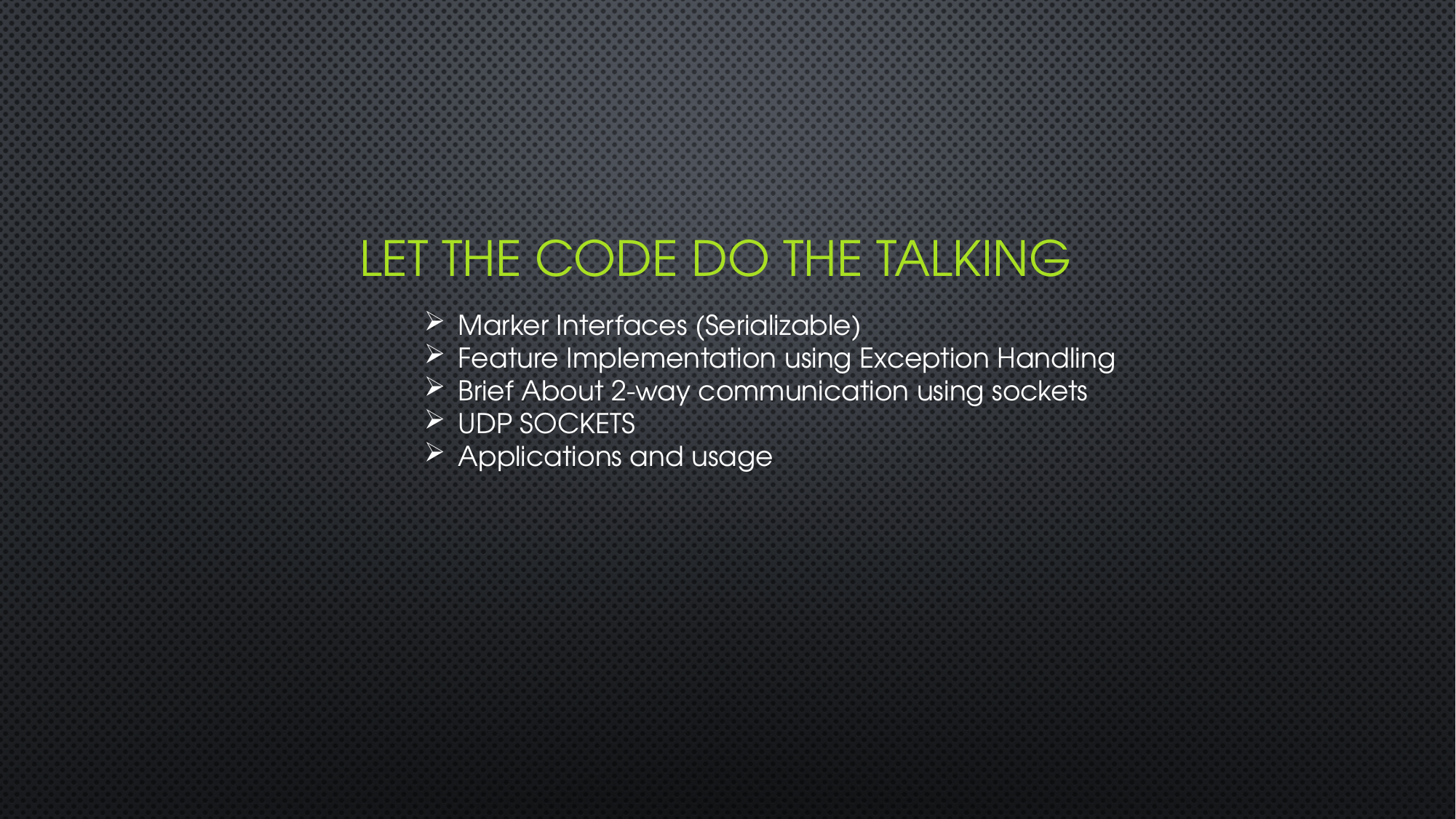

# LET THE CODE DO THE TALKING
Marker Interfaces (Serializable)
Feature Implementation using Exception Handling
Brief About 2-way communication using sockets
UDP SOCKETS
Applications and usage